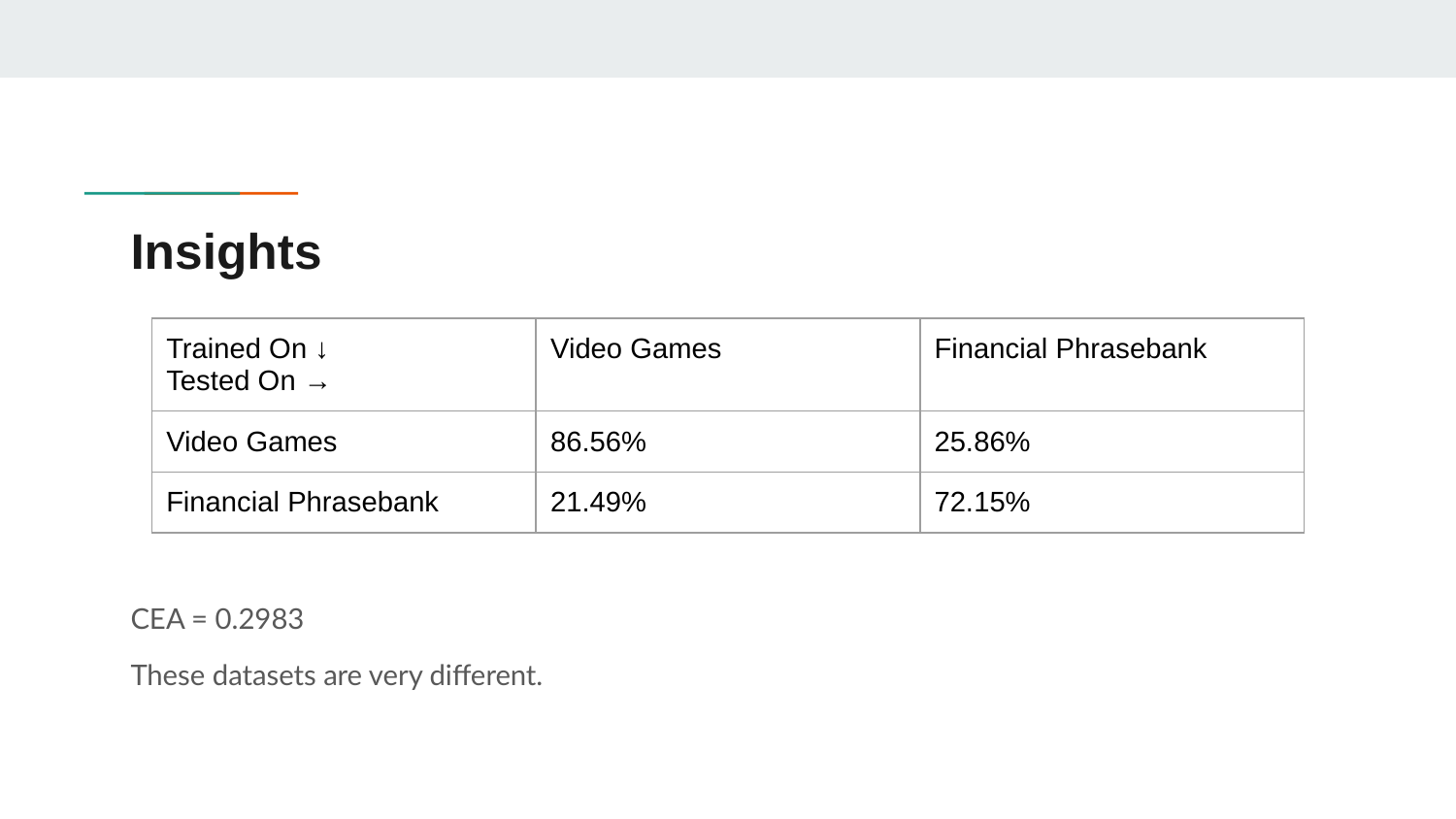

# Insights
| Trained On ↓ Tested On → | Video Games | Financial Phrasebank |
| --- | --- | --- |
| Video Games | 86.56% | 25.86% |
| Financial Phrasebank | 21.49% | 72.15% |
CEA = 0.2983
These datasets are very different.